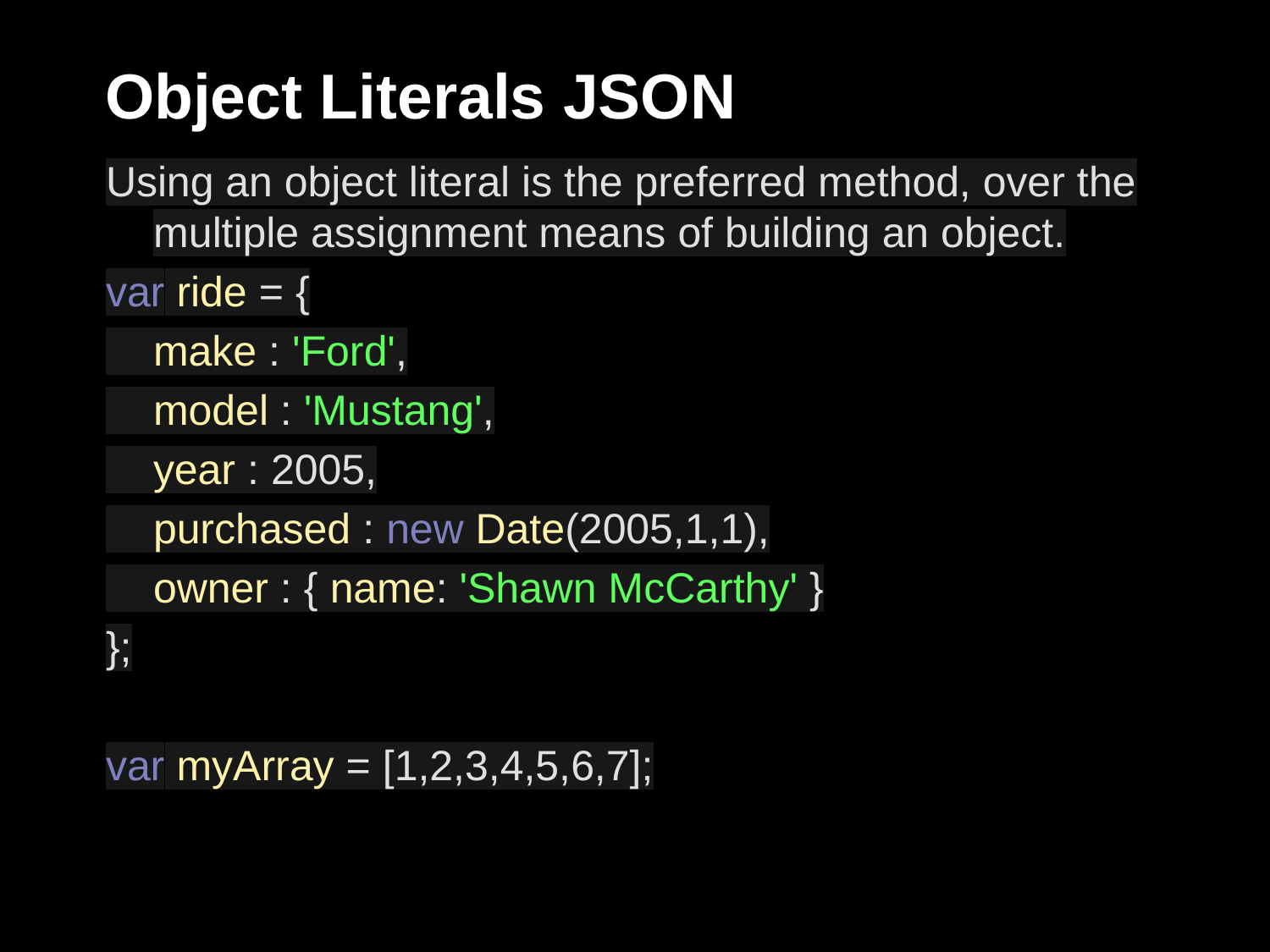

# Object Literals JSON
Using an object literal is the preferred method, over the multiple assignment means of building an object.
var ride = {
    make : 'Ford',
    model : 'Mustang',
    year : 2005,
    purchased : new Date(2005,1,1),
    owner : { name: 'Shawn McCarthy' }
};

var myArray = [1,2,3,4,5,6,7];